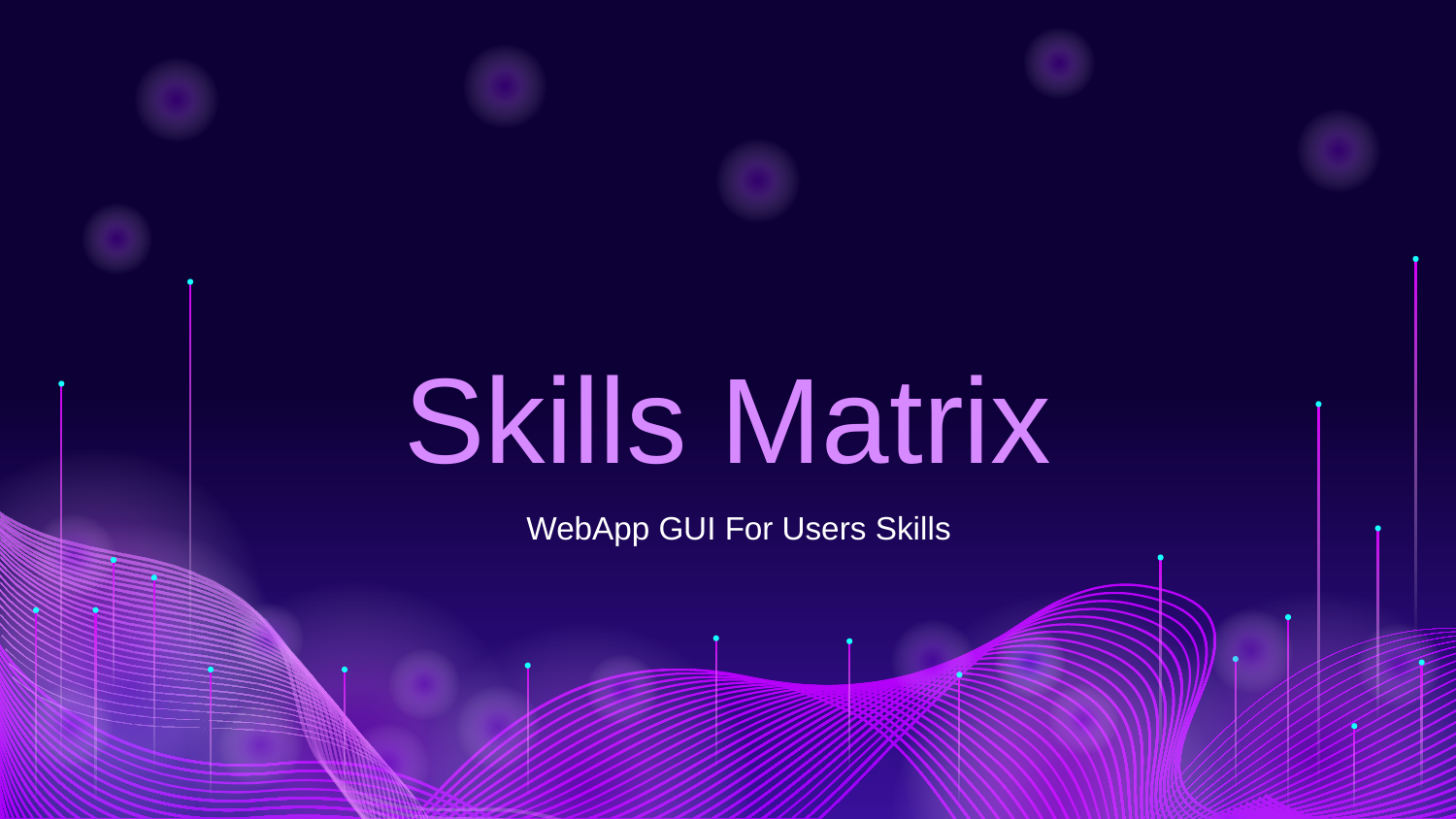

# Skills Matrix
WebApp GUI For Users Skills